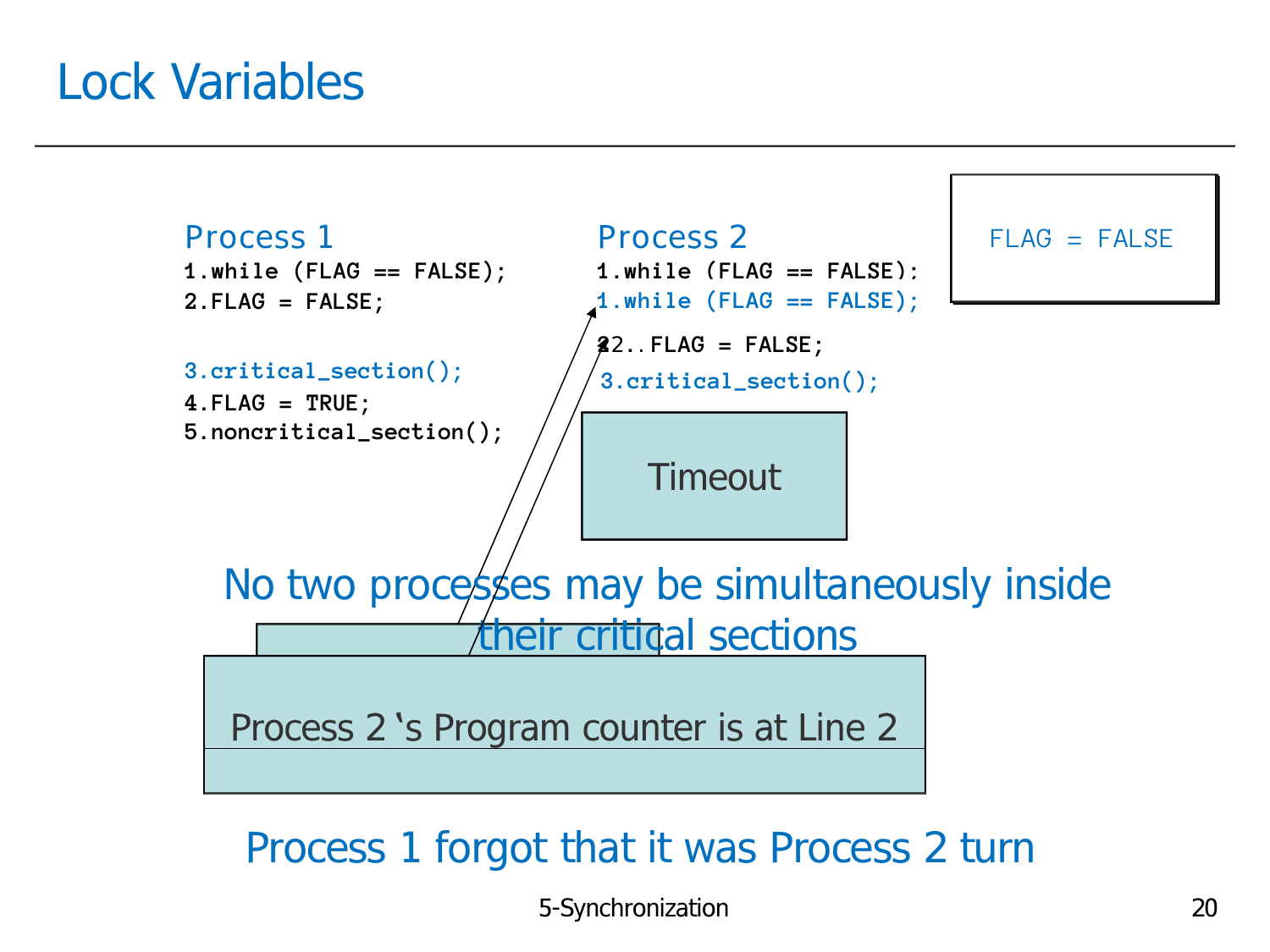

# Lock Variables

Process 1
1.while (FLAG == FALSE);
2.FLAG = FALSE;
Process 2
1.while (FLAG == FALSE);
FLAG = FALSE
FLAG = FALSE
FLAG = TRUE
FLAG = FALSE
FLAG = TRUE

1.while (FLAG == FALSE);
22.. FLAG = FALSE;
3.critical_section();
3.critical_section();
4.FLAG = TRUE;
5.noncritical_section();
Timeout

No two processes may be simultaneously inside their critical sections

Process 2 ‘s Program counter is at Line 2
Process 2 Busy Waits
Process 1 forgot that it was Process 2 turn
5-Synchronization
20